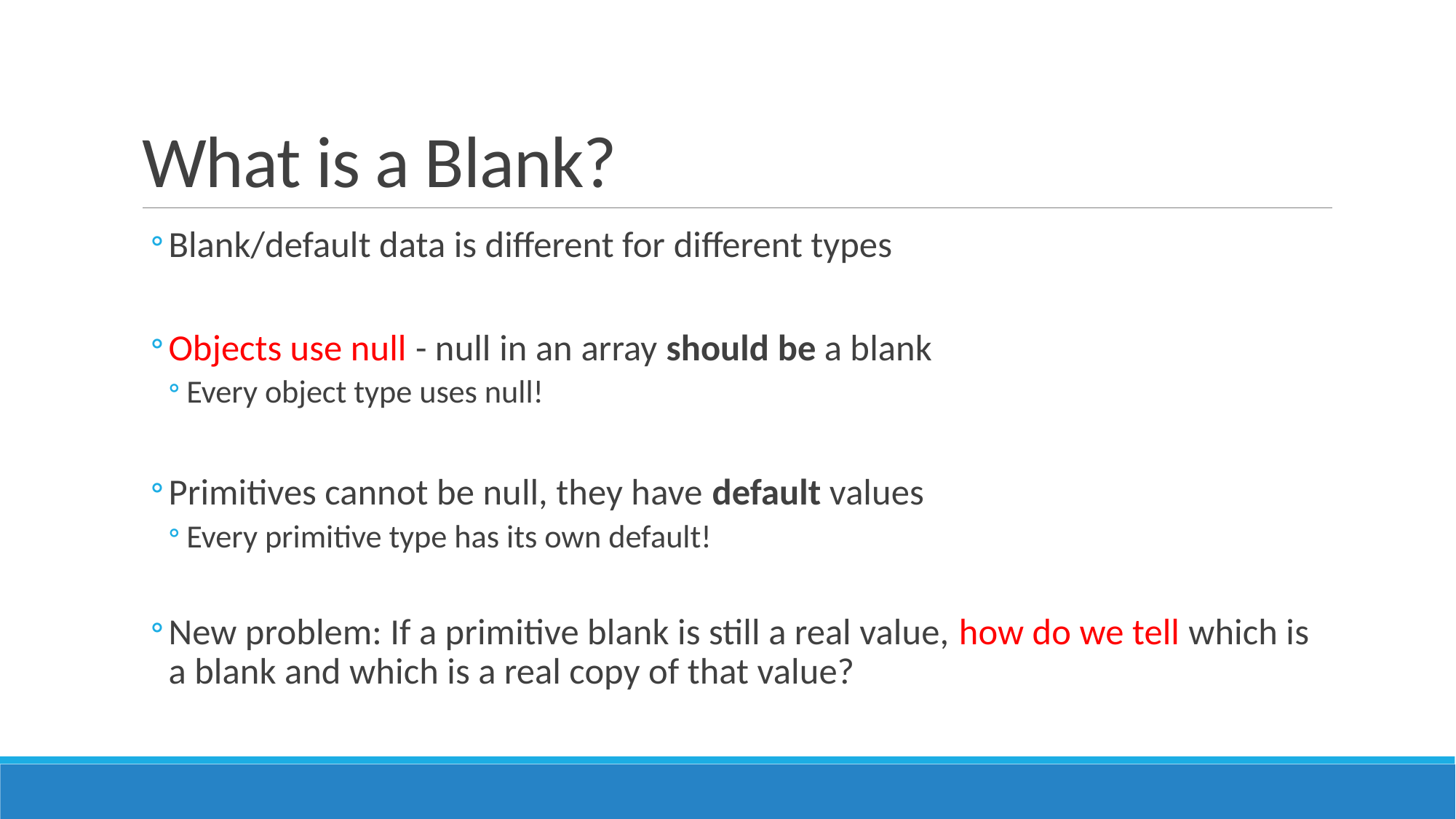

# What is a Blank?
Blank/default data is different for different types

Objects use null - null in an array should be a blank
Every object type uses null!

Primitives cannot be null, they have default values
Every primitive type has its own default!

New problem: If a primitive blank is still a real value, how do we tell which is a blank and which is a real copy of that value?